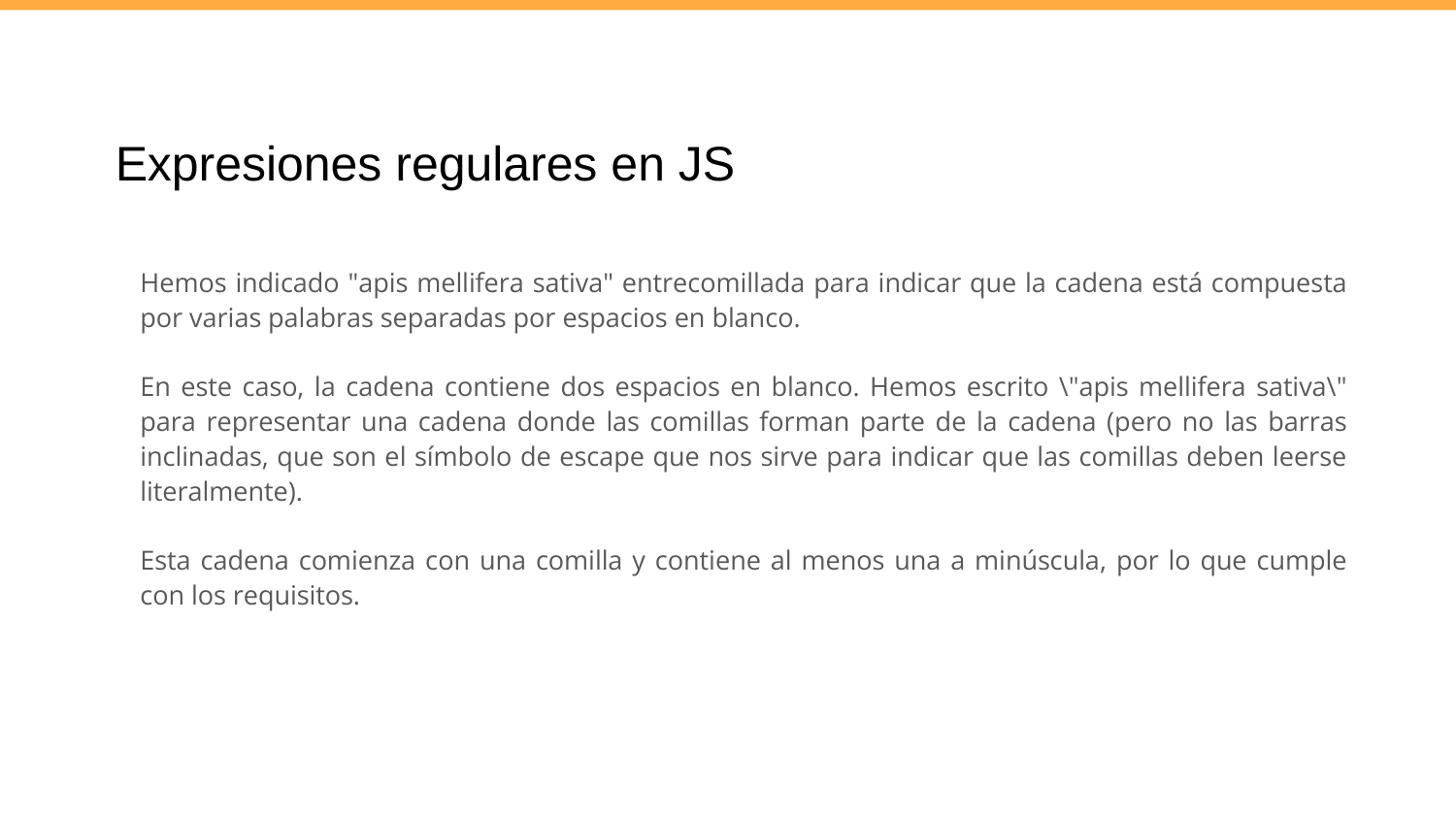

# Expresiones regulares en JS
Hemos indicado "apis mellifera sativa" entrecomillada para indicar que la cadena está compuesta por varias palabras separadas por espacios en blanco.

En este caso, la cadena contiene dos espacios en blanco. Hemos escrito \"apis mellifera sativa\" para representar una cadena donde las comillas forman parte de la cadena (pero no las barras inclinadas, que son el símbolo de escape que nos sirve para indicar que las comillas deben leerse literalmente).

Esta cadena comienza con una comilla y contiene al menos una a minúscula, por lo que cumple con los requisitos.